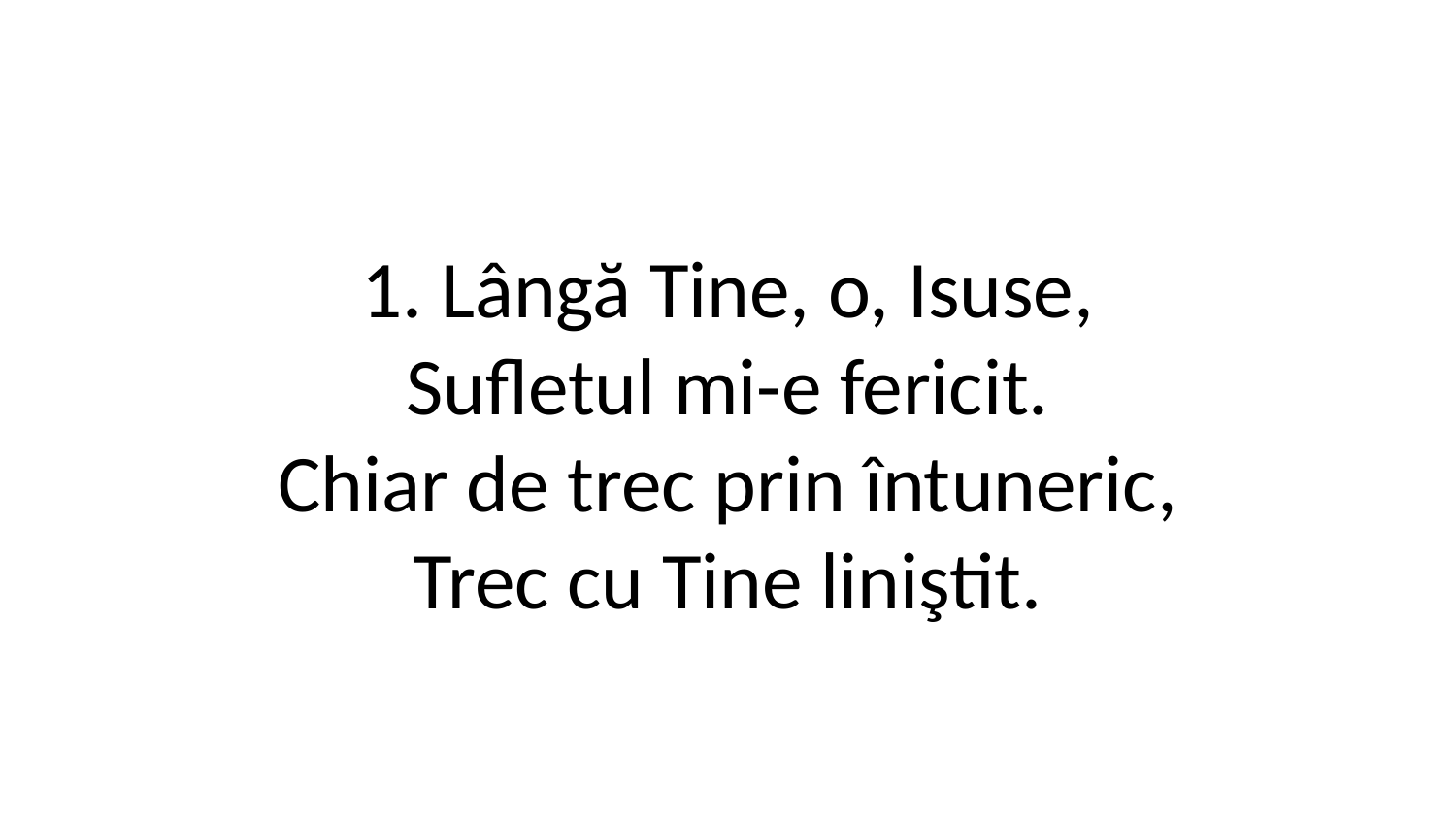

1. Lângă Tine, o, Isuse,
Sufletul mi-e fericit.
Chiar de trec prin întuneric,
Trec cu Tine liniştit.